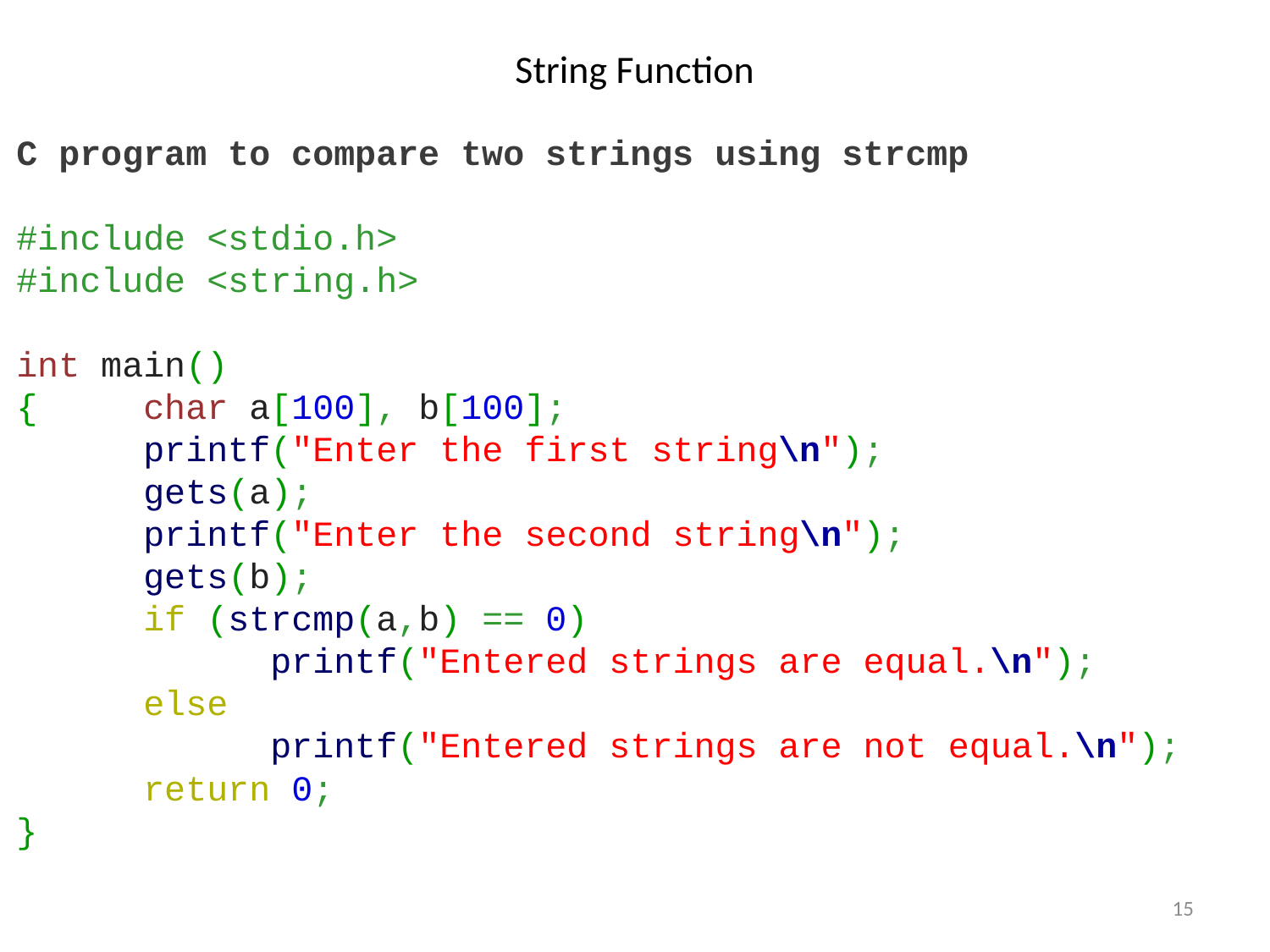

# String Function
C program to compare two strings using strcmp

#include <stdio.h>
#include <string.h>

int main()
{   	char a[100], b[100];
	printf("Enter the first string\n");
 	gets(a);
	printf("Enter the second string\n");
	gets(b);
	if (strcmp(a,b) == 0)
		printf("Entered strings are equal.\n");
	else
		printf("Entered strings are not equal.\n");
 	return 0;
}
15